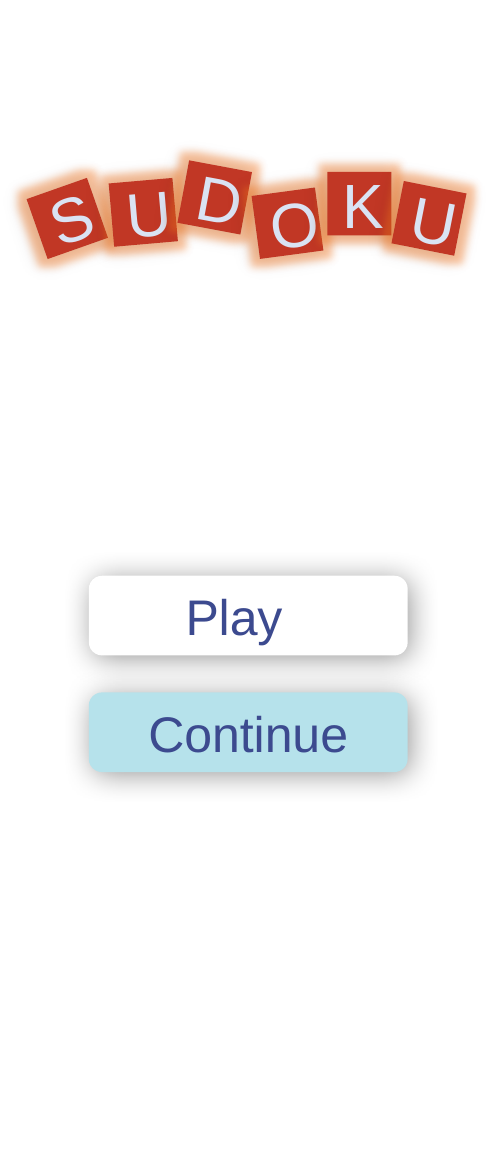

D
K
U
U
S
O
Play
Continue